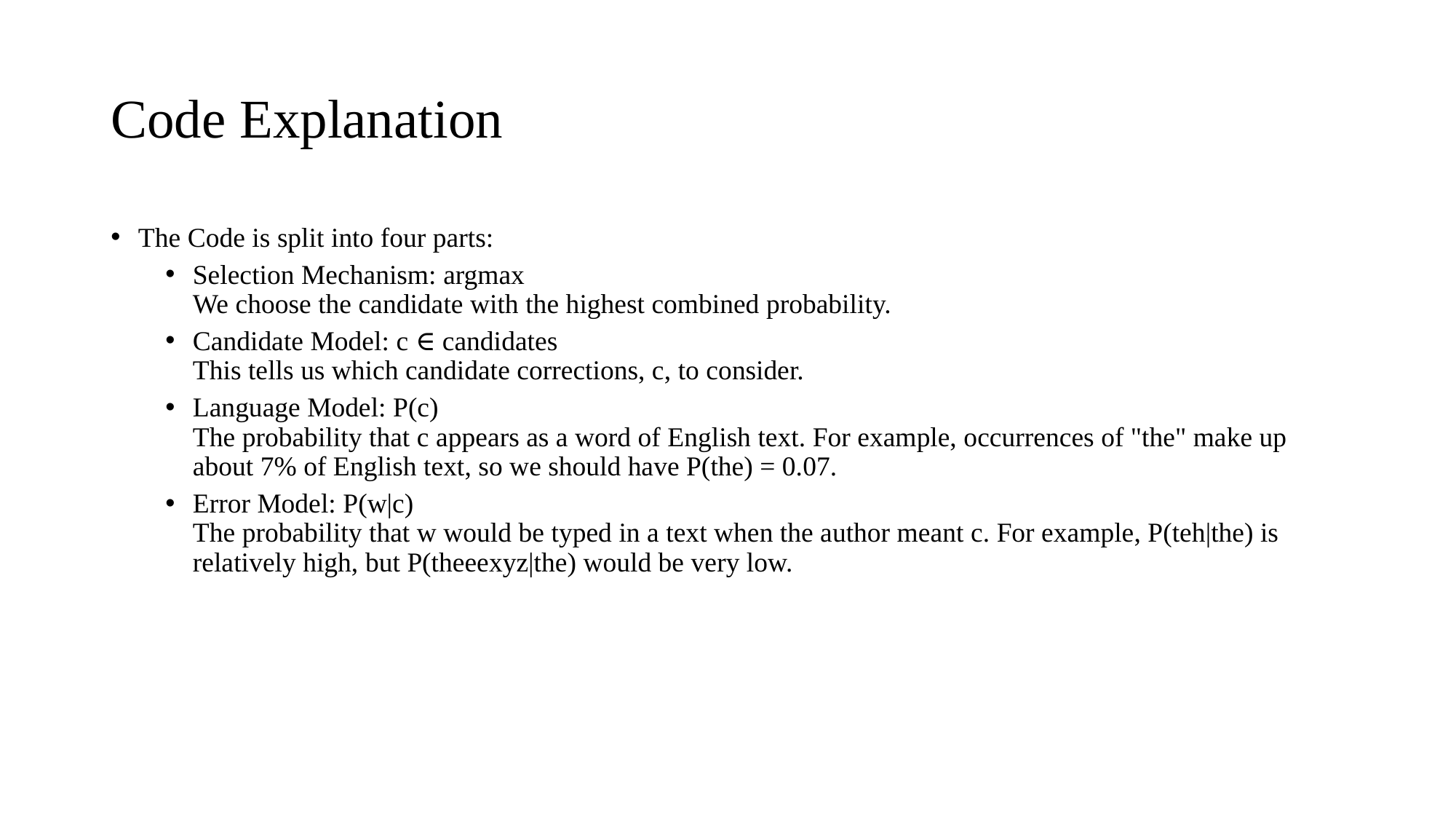

# Code Explanation
The Code is split into four parts:
Selection Mechanism: argmax
We choose the candidate with the highest combined probability.
Candidate Model: c ∈ candidates
This tells us which candidate corrections, c, to consider.
Language Model: P(c)
The probability that c appears as a word of English text. For example, occurrences of "the" make up about 7% of English text, so we should have P(the) = 0.07.
Error Model: P(w|c)
The probability that w would be typed in a text when the author meant c. For example, P(teh|the) is relatively high, but P(theeexyz|the) would be very low.